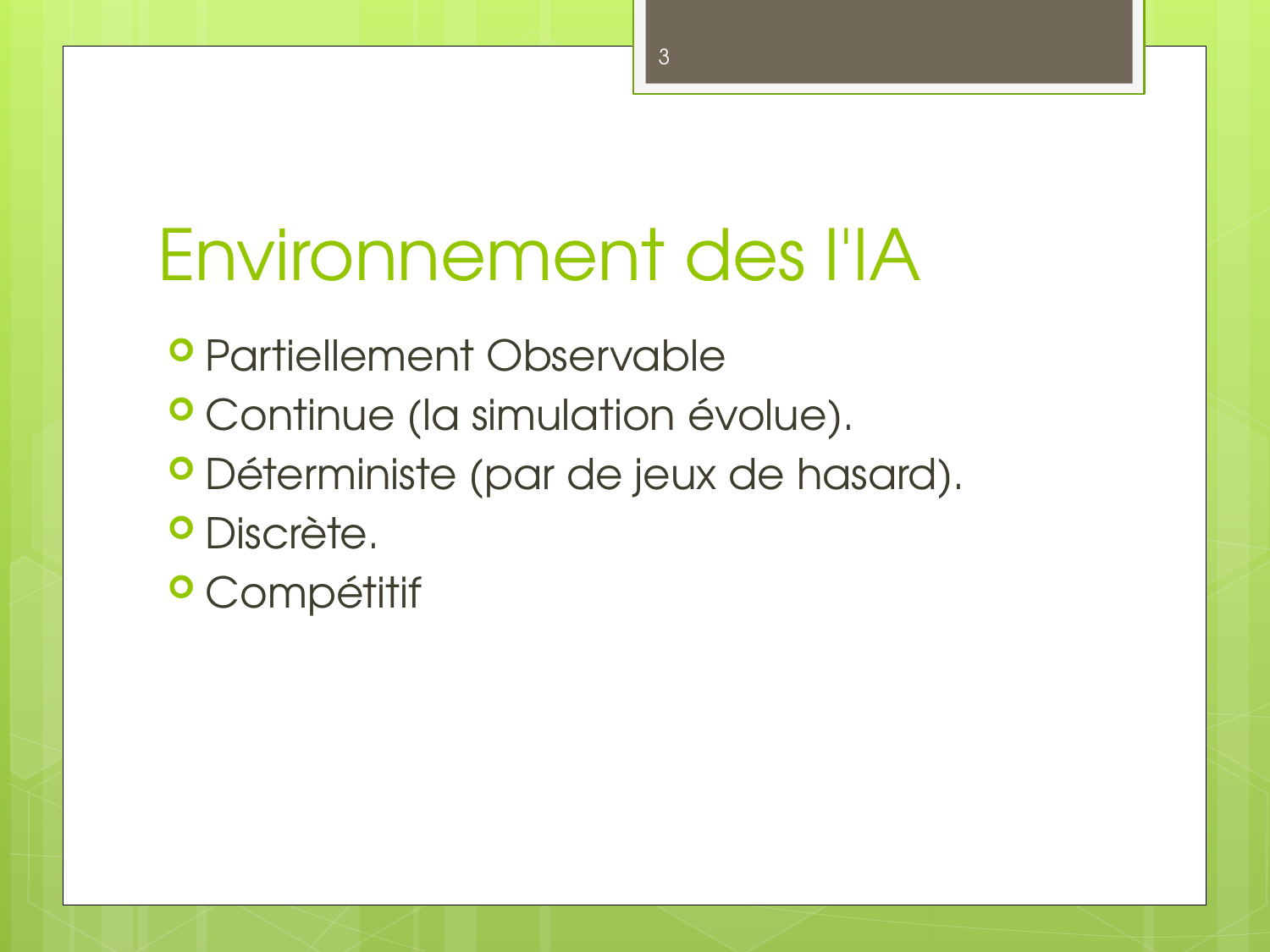

3
# Environnement des l'IA
Partiellement Observable
Continue (la simulation évolue).
Déterministe (par de jeux de hasard).
Discrète.
Compétitif